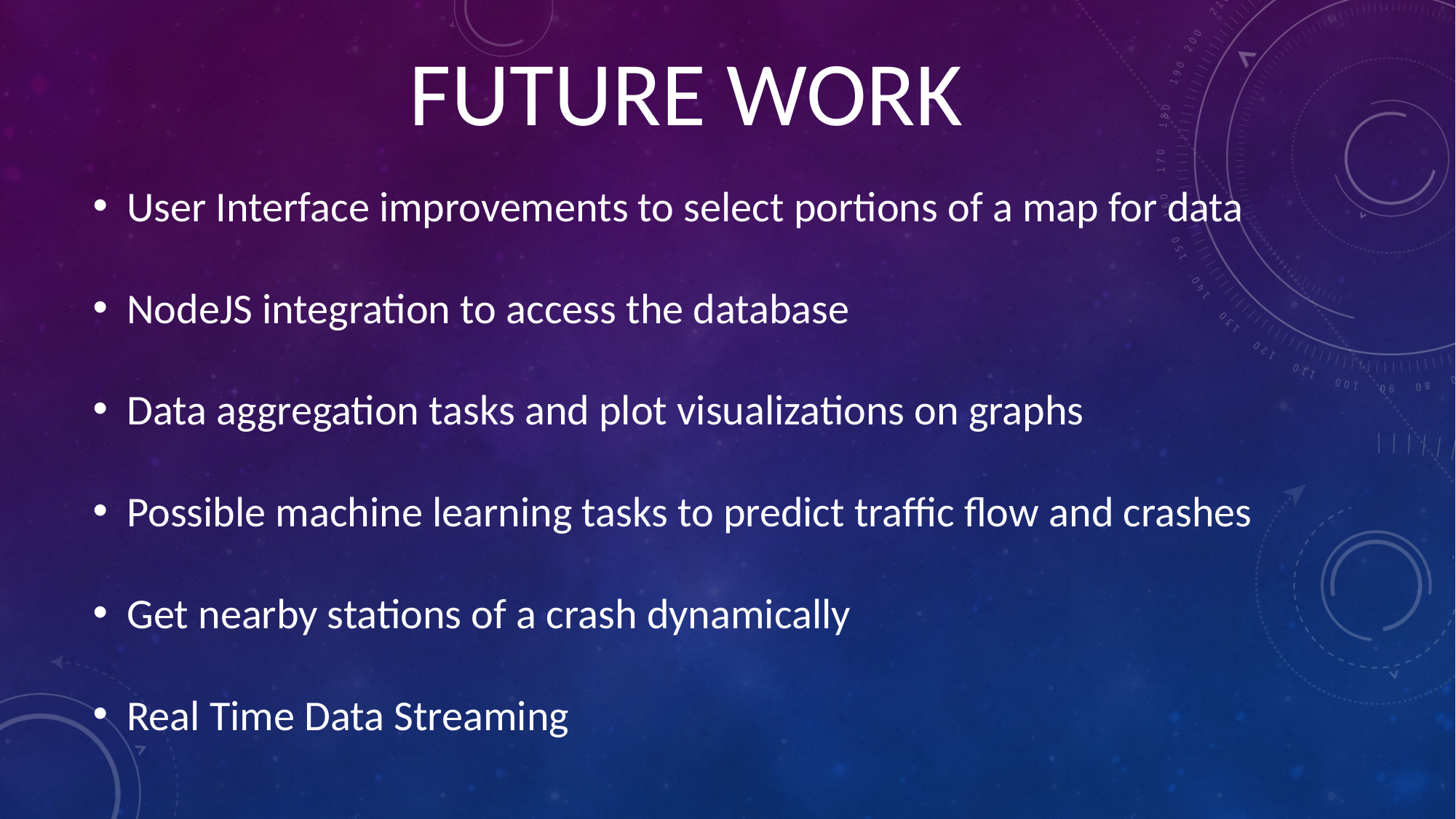

# Future Work
User Interface improvements to select portions of a map for data

NodeJS integration to access the database

Data aggregation tasks and plot visualizations on graphs

Possible machine learning tasks to predict traffic flow and crashes

Get nearby stations of a crash dynamically

Real Time Data Streaming